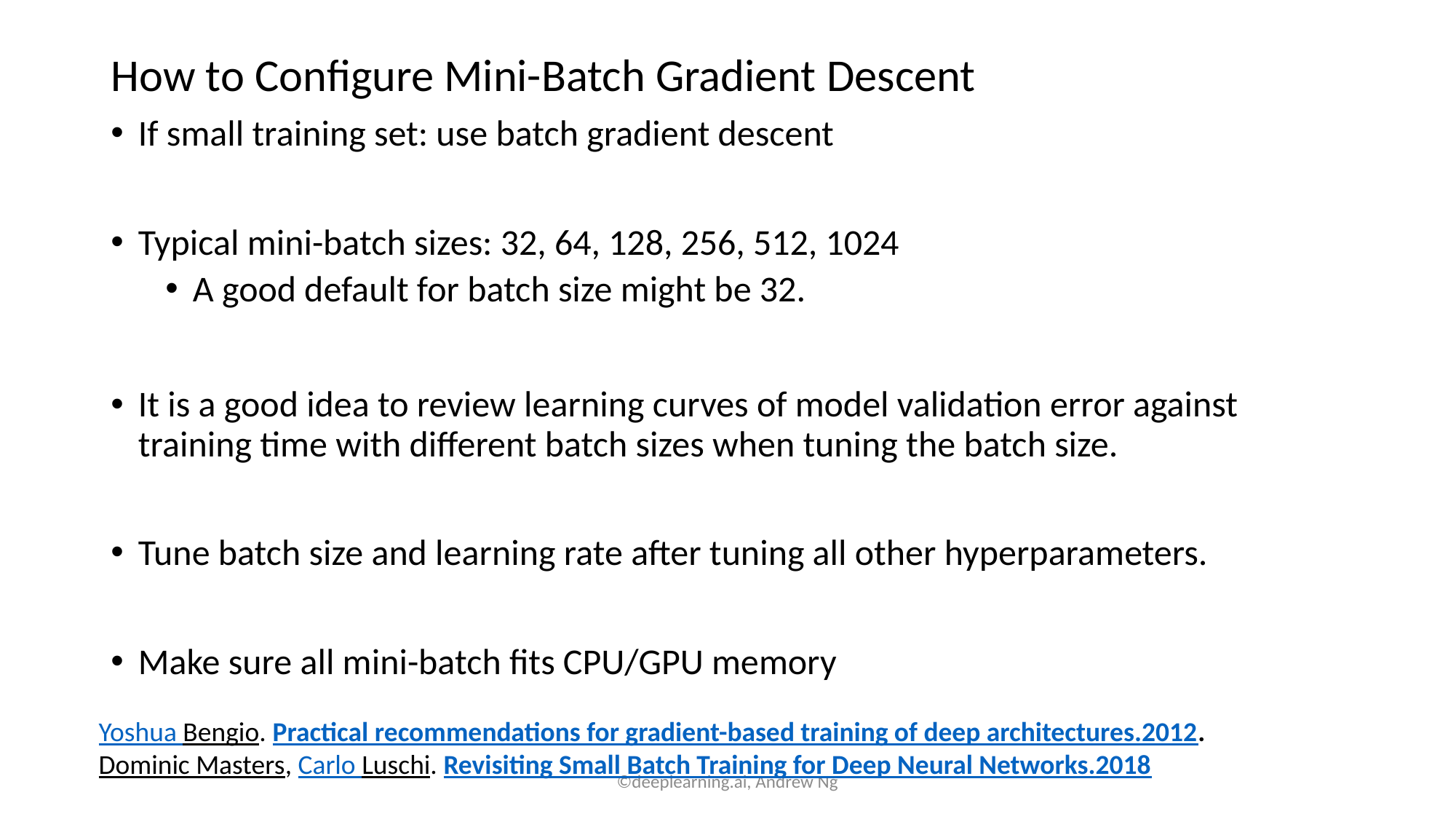

# How to Configure Mini-Batch Gradient Descent
If small training set: use batch gradient descent

Typical mini-batch sizes: 32, 64, 128, 256, 512, 1024
A good default for batch size might be 32.

It is a good idea to review learning curves of model validation error against training time with different batch sizes when tuning the batch size.

Tune batch size and learning rate after tuning all other hyperparameters.

Make sure all mini-batch fits CPU/GPU memory
Yoshua Bengio. Practical recommendations for gradient-based training of deep architectures.2012.
Dominic Masters, Carlo Luschi. Revisiting Small Batch Training for Deep Neural Networks.2018
©deeplearning.ai, Andrew Ng